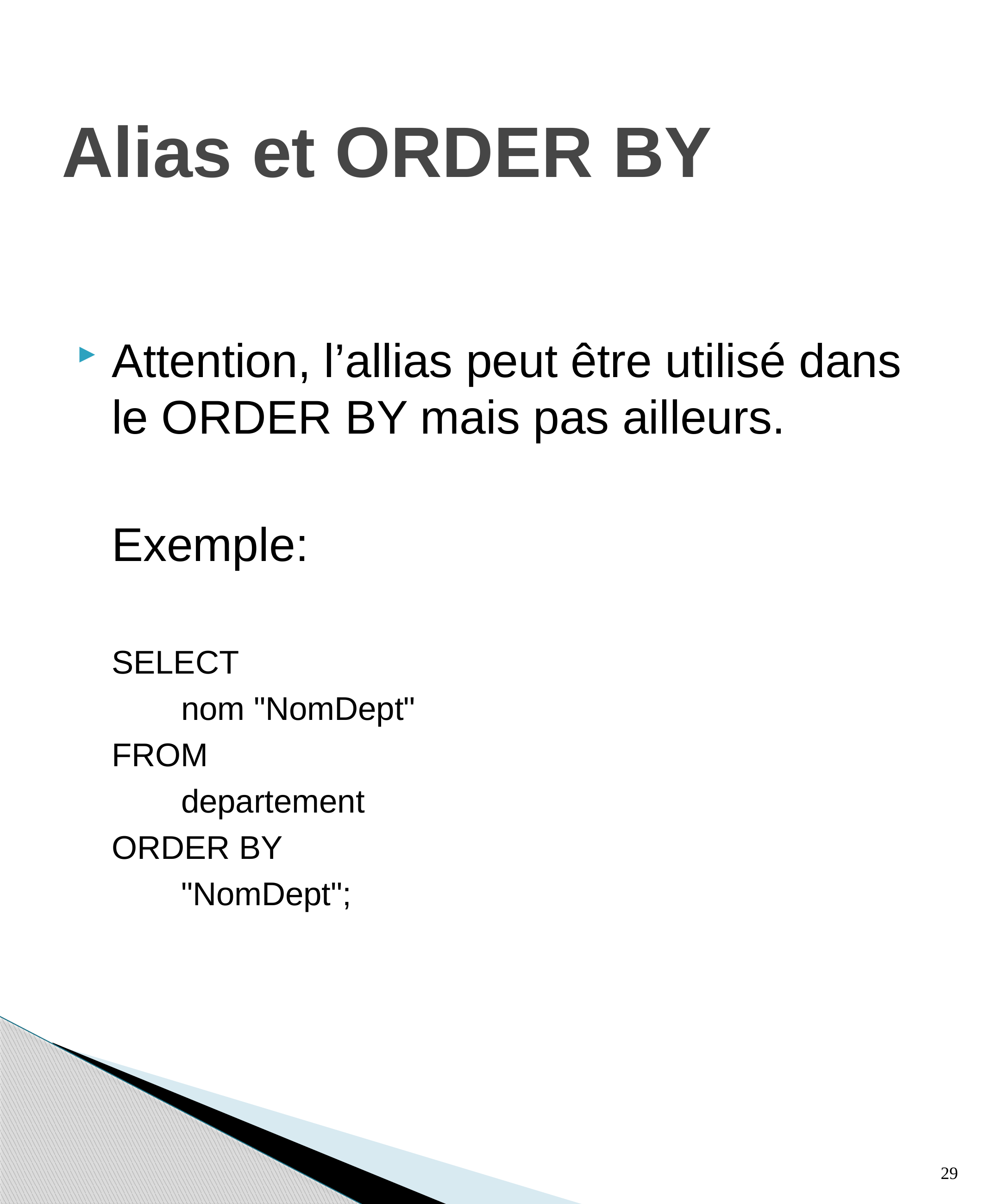

# Alias et ORDER BY

Attention, l’allias peut être utilisé dans le ORDER BY mais pas ailleurs.

	Exemple:

	SELECT
		nom "NomDept"
	FROM
		departement
	ORDER BY
		"NomDept";
29